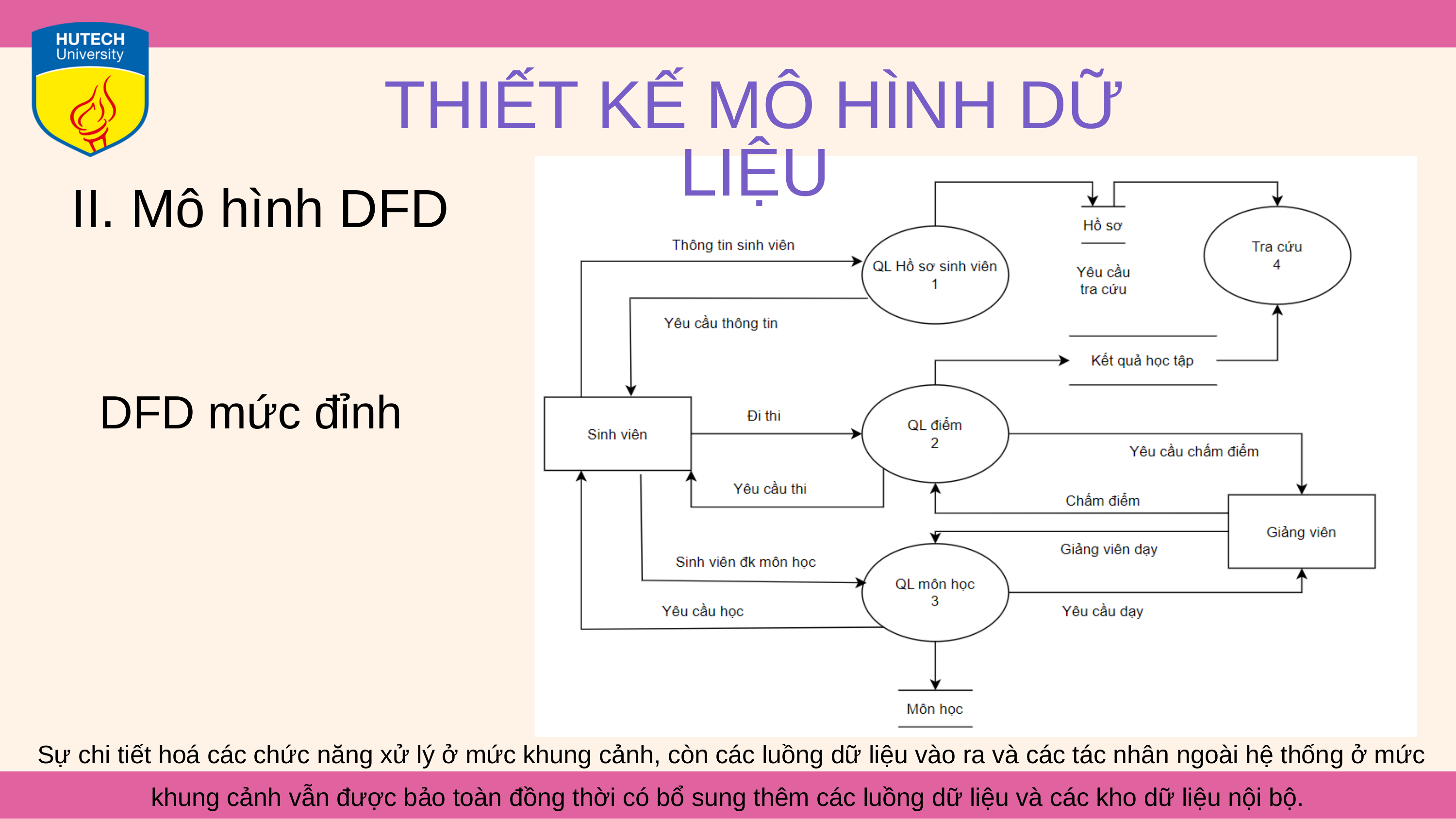

THIẾT KẾ MÔ HÌNH DỮ LIỆU

II. Mô hình DFD
DFD mức đỉnh
 Sự chi tiết hoá các chức năng xử lý ở mức khung cảnh, còn các luồng dữ liệu vào ra và các tác nhân ngoài hệ thống ở mức khung cảnh vẫn được bảo toàn đồng thời có bổ sung thêm các luồng dữ liệu và các kho dữ liệu nội bộ.